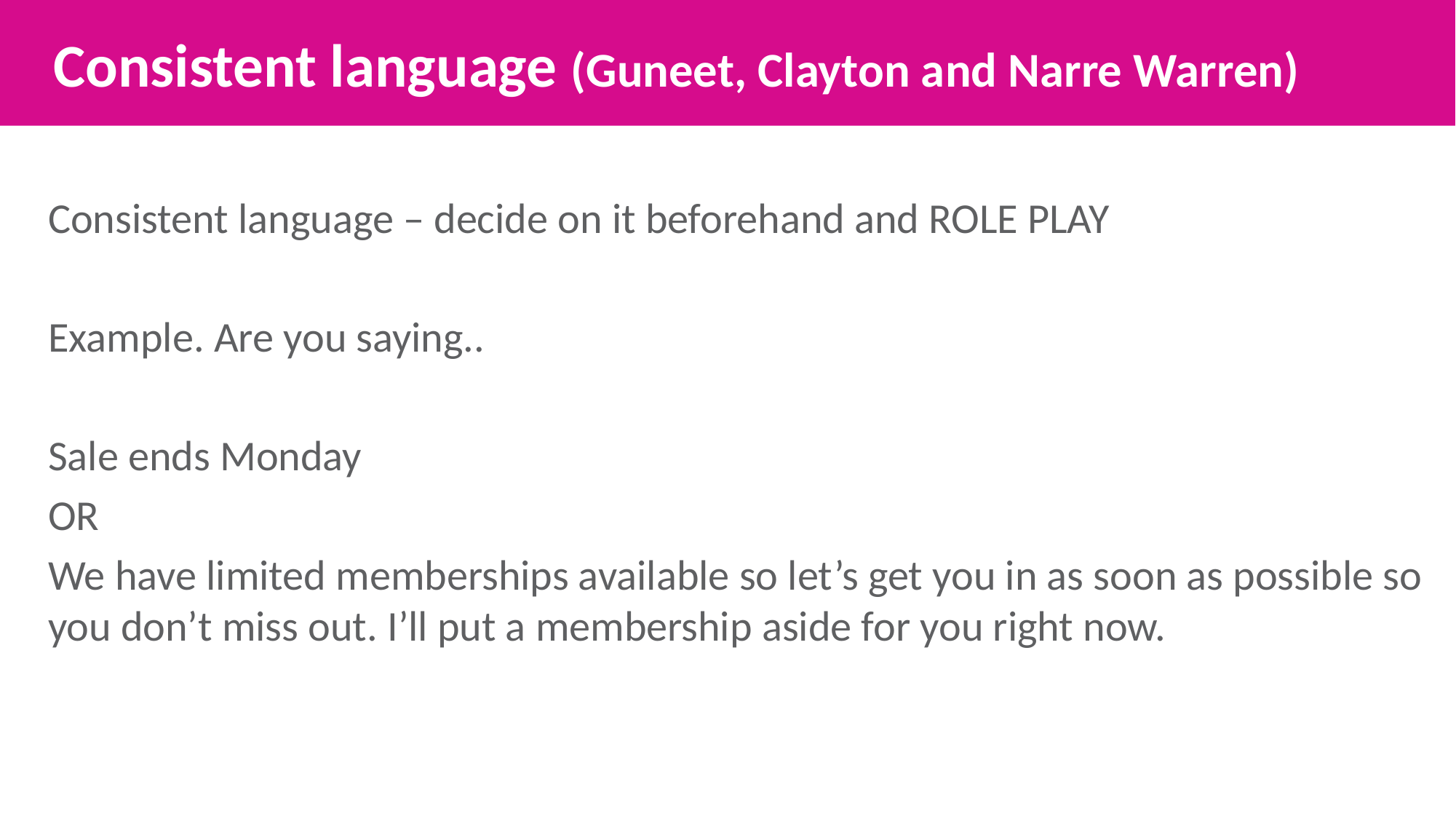

Consistent language (Guneet, Clayton and Narre Warren)

Consistent language – decide on it beforehand and ROLE PLAY

Example. Are you saying..

Sale ends Monday
OR
We have limited memberships available so let’s get you in as soon as possible so you don’t miss out. I’ll put a membership aside for you right now.